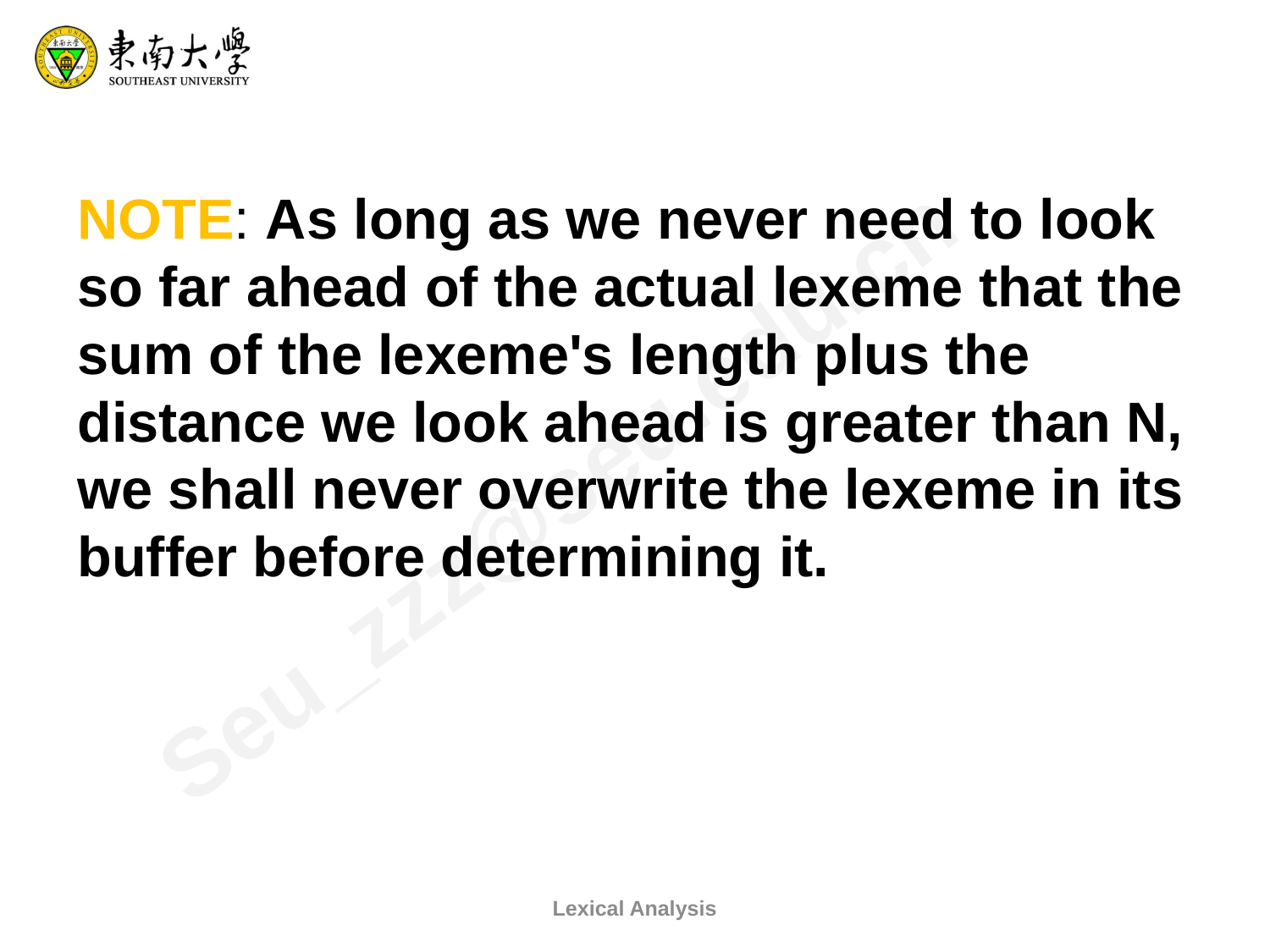

NOTE: As long as we never need to look so far ahead of the actual lexeme that the sum of the lexeme's length plus the distance we look ahead is greater than N, we shall never overwrite the lexeme in its buffer before determining it.

Lexical Analysis
19